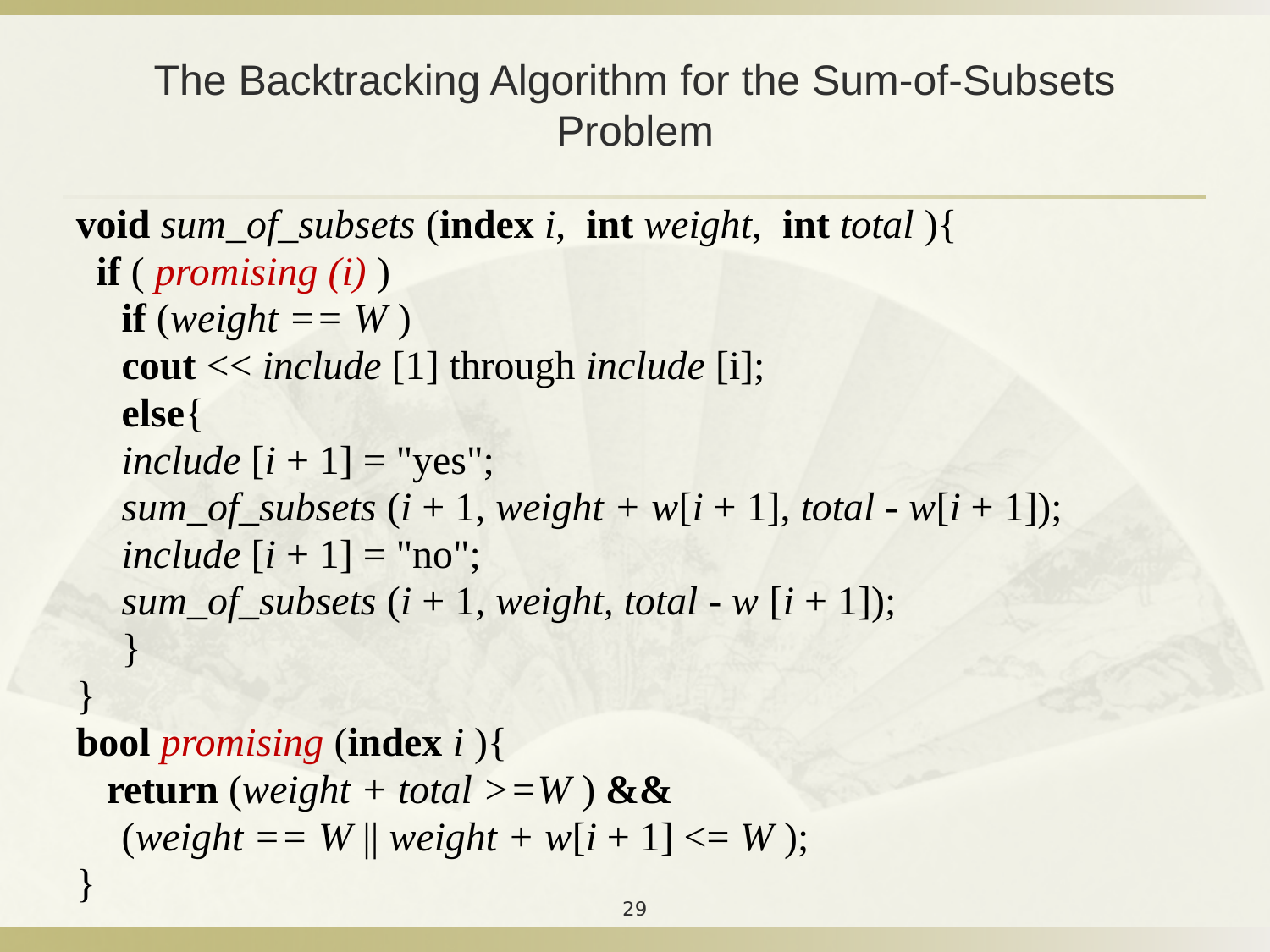

# The Backtracking Algorithm for the Sum-of-Subsets Problem
void sum_of_subsets (index i,  int weight,  int total ){
  if ( promising (i) )
	if (weight == W )
		cout << include [1] through include [i];
	else{
		include [i + 1] = "yes";
		sum_of_subsets (i + 1, weight + w[i + 1], total - w[i + 1]);
		include [i + 1] = "no";
		sum_of_subsets (i + 1, weight, total - w [i + 1]);
	}
}
bool promising (index i ){
   return (weight + total >=W ) &&
			(weight == W || weight + w[i + 1] <= W );
}
29